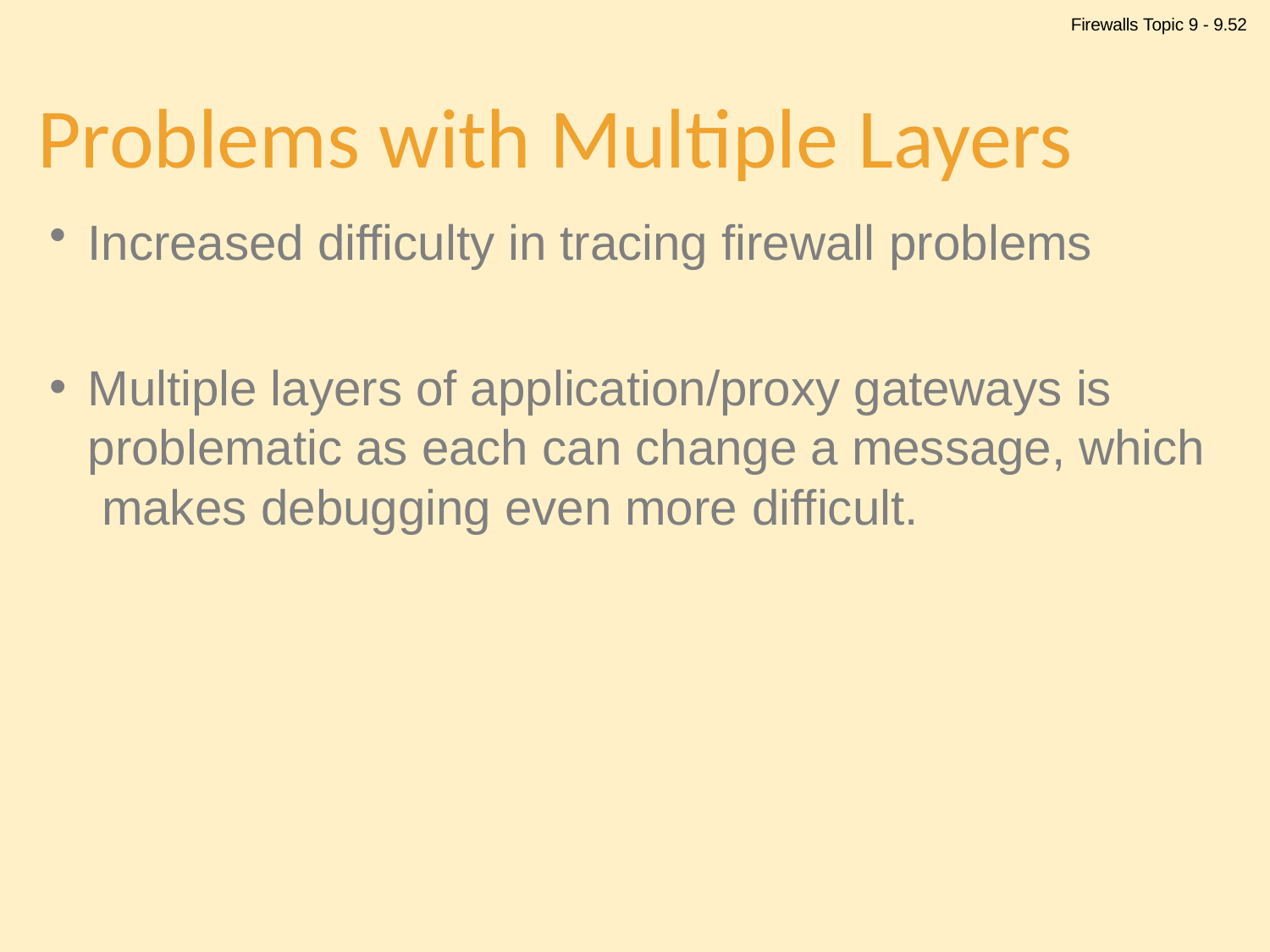

Firewalls Topic 9 - 9.52
# Problems with Multiple Layers
Increased difficulty in tracing firewall problems

Multiple layers of application/proxy gateways is  problematic as each can change a message, which  makes debugging even more difficult.